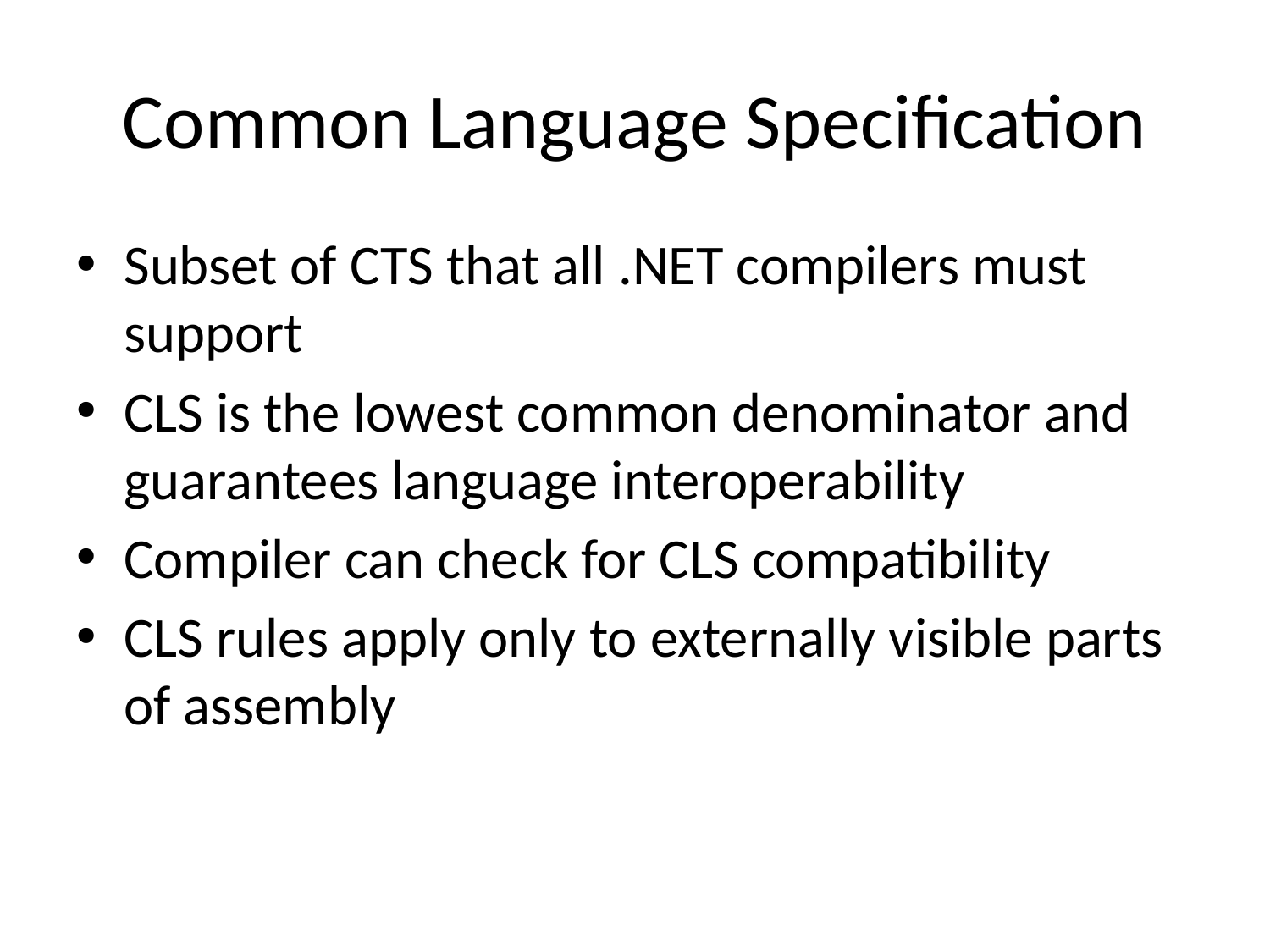

# Common Language Specification
Subset of CTS that all .NET compilers must support
CLS is the lowest common denominator and guarantees language interoperability
Compiler can check for CLS compatibility
CLS rules apply only to externally visible parts of assembly